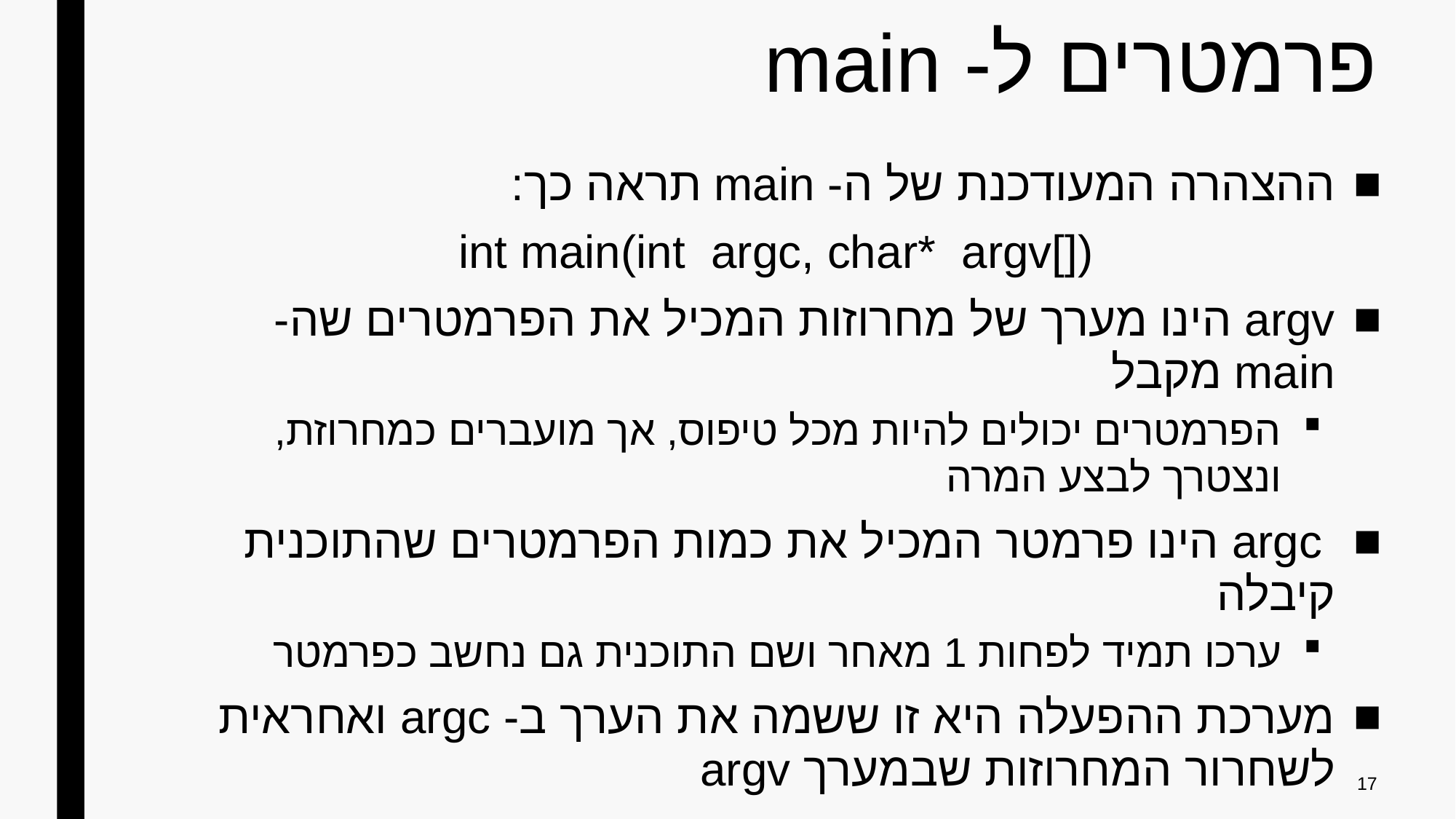

# פרמטרים ל- main
ההצהרה המעודכנת של ה- main תראה כך:
int main(int  argc, char*  argv[])
argv הינו מערך של מחרוזות המכיל את הפרמטרים שה- main מקבל
הפרמטרים יכולים להיות מכל טיפוס, אך מועברים כמחרוזת, ונצטרך לבצע המרה
 argc הינו פרמטר המכיל את כמות הפרמטרים שהתוכנית קיבלה
ערכו תמיד לפחות 1 מאחר ושם התוכנית גם נחשב כפרמטר
מערכת ההפעלה היא זו ששמה את הערך ב- argc ואחראית לשחרור המחרוזות שבמערך argv
17